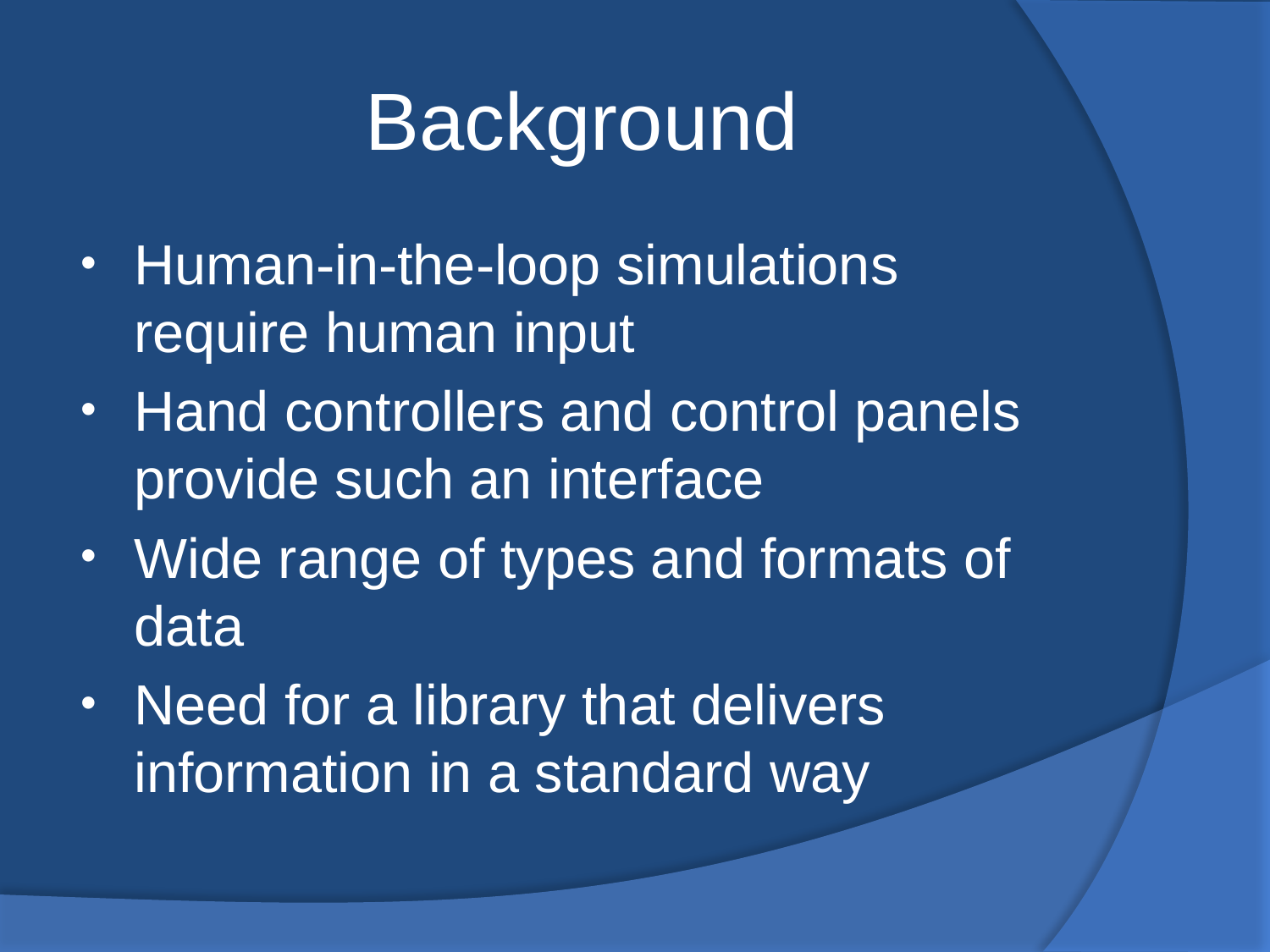

# Background
Human-in-the-loop simulations require human input
Hand controllers and control panels provide such an interface
Wide range of types and formats of data
Need for a library that delivers information in a standard way